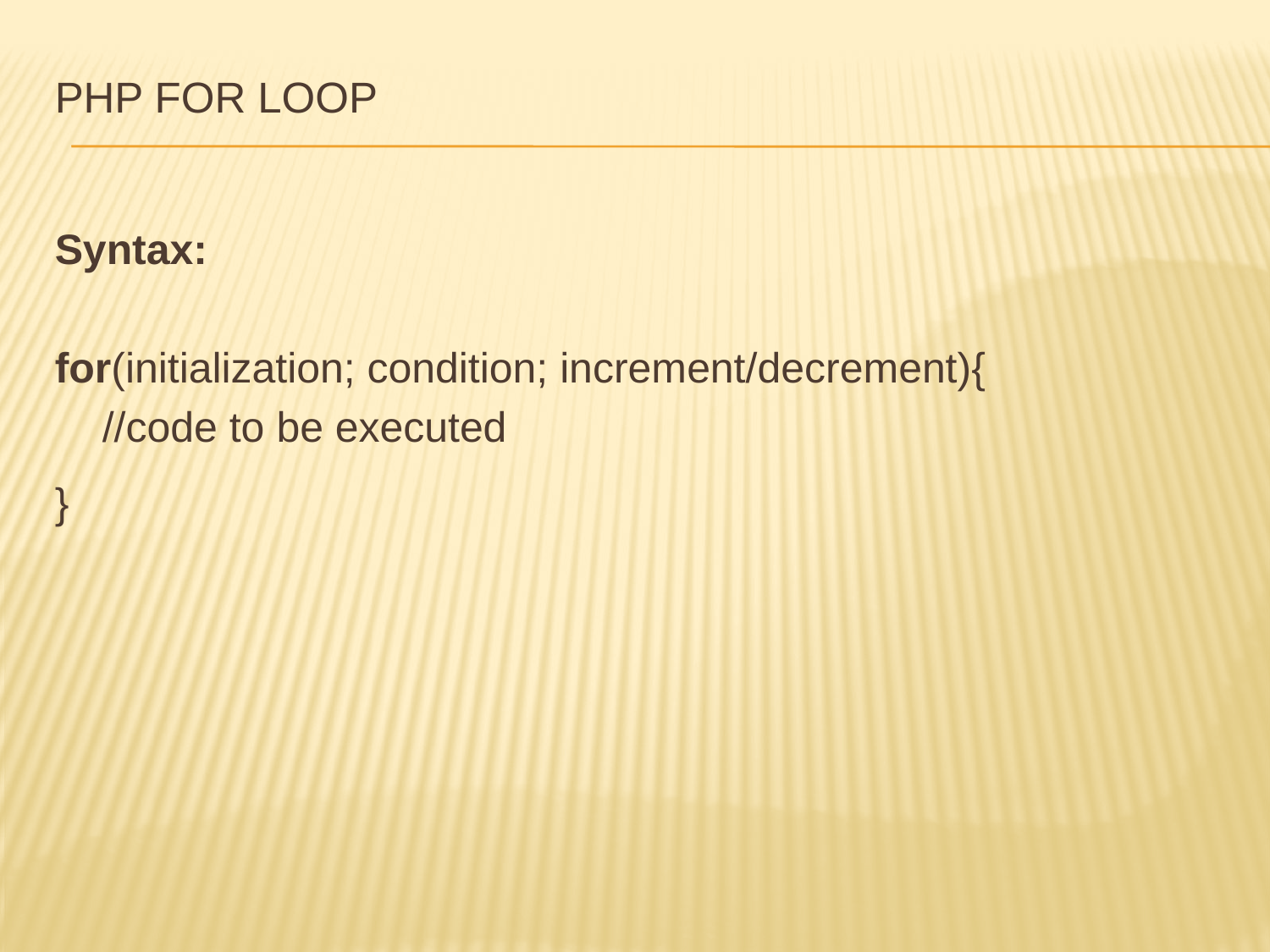

# PHP For Loop
Syntax:

for(initialization; condition; increment/decrement){
    //code to be executed
}